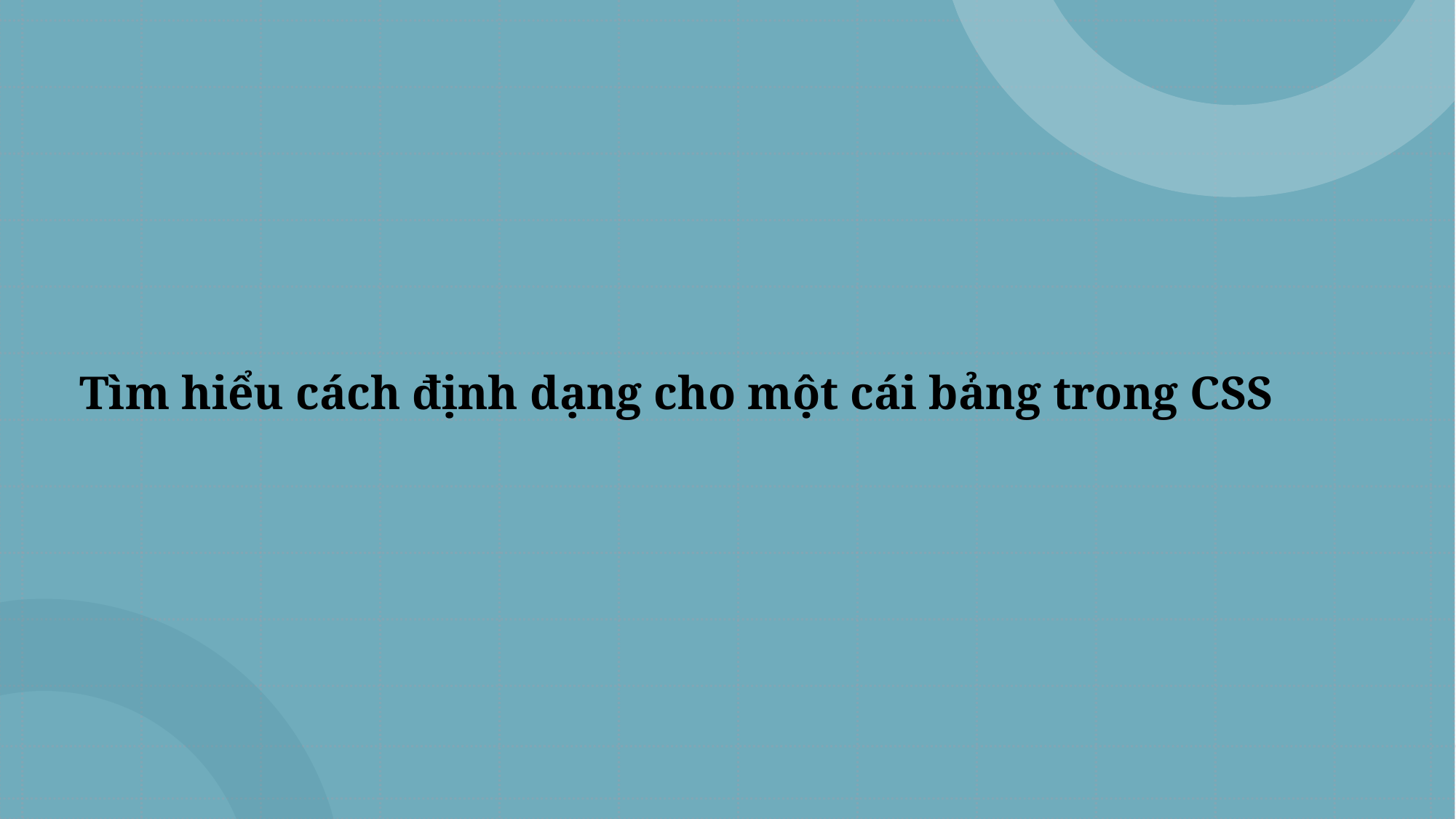

# Tìm hiểu cách định dạng cho một cái bảng trong CSS